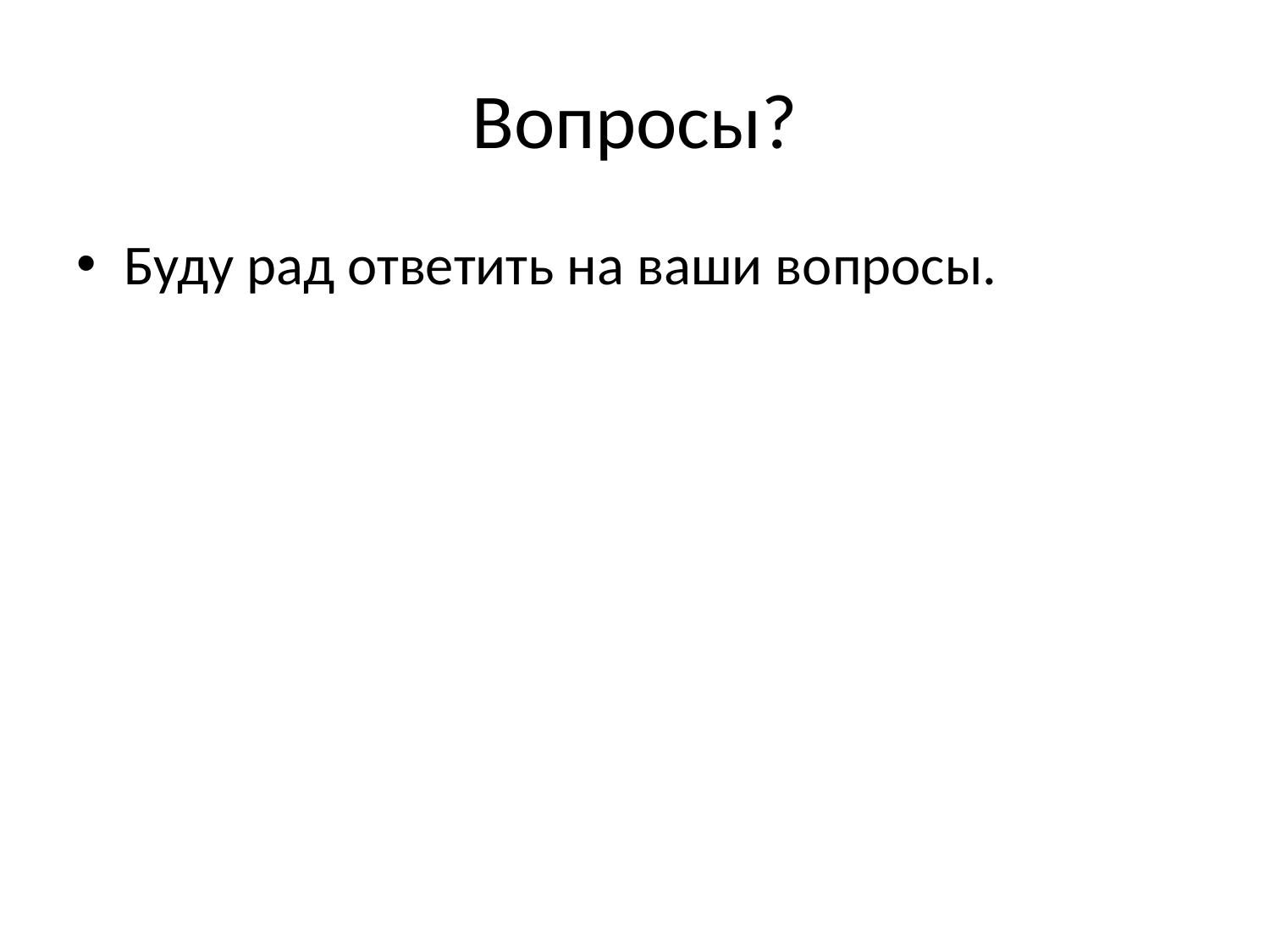

# Вопросы?
Буду рад ответить на ваши вопросы.